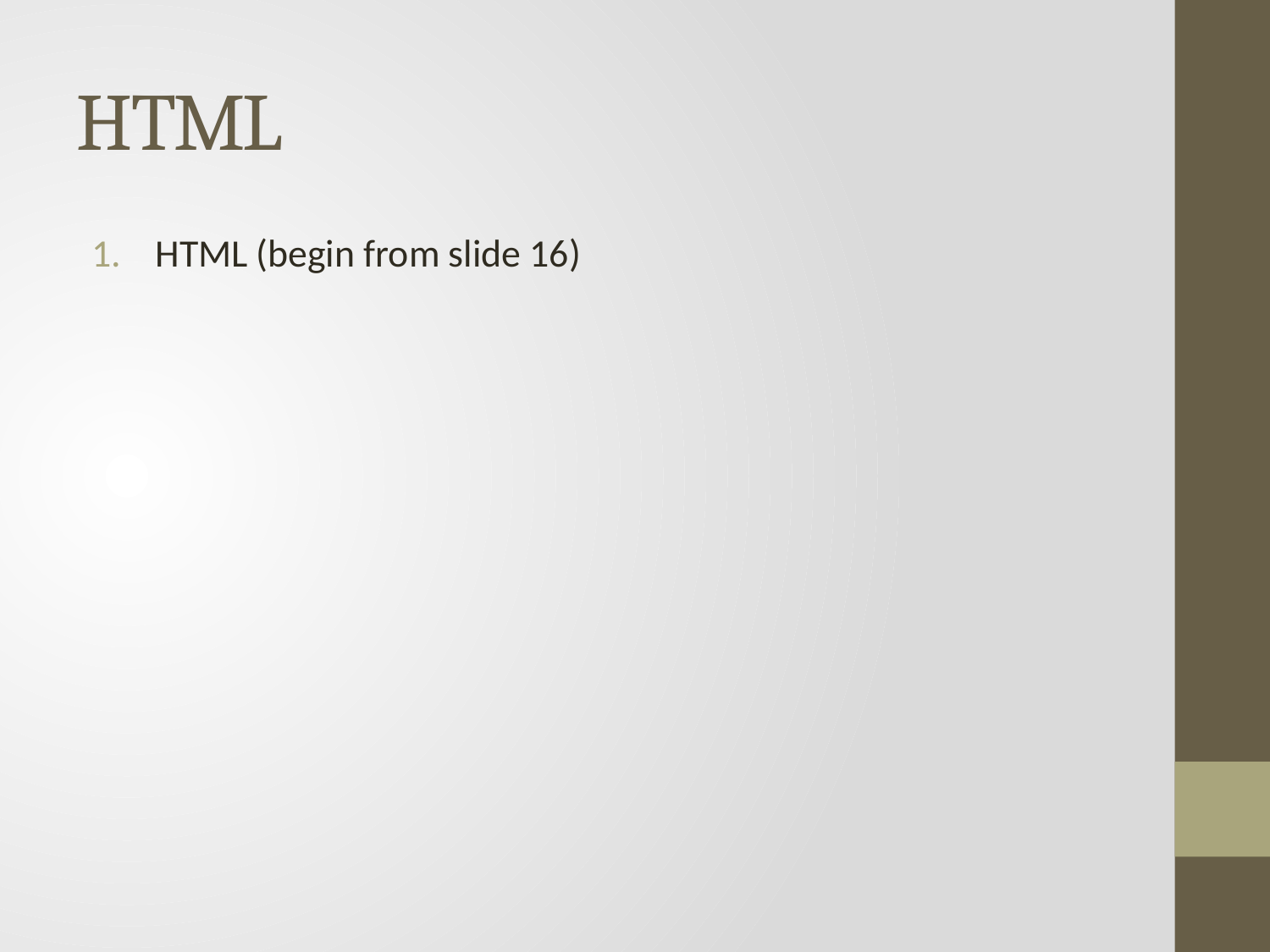

# HTML
HTML (begin from slide 16)